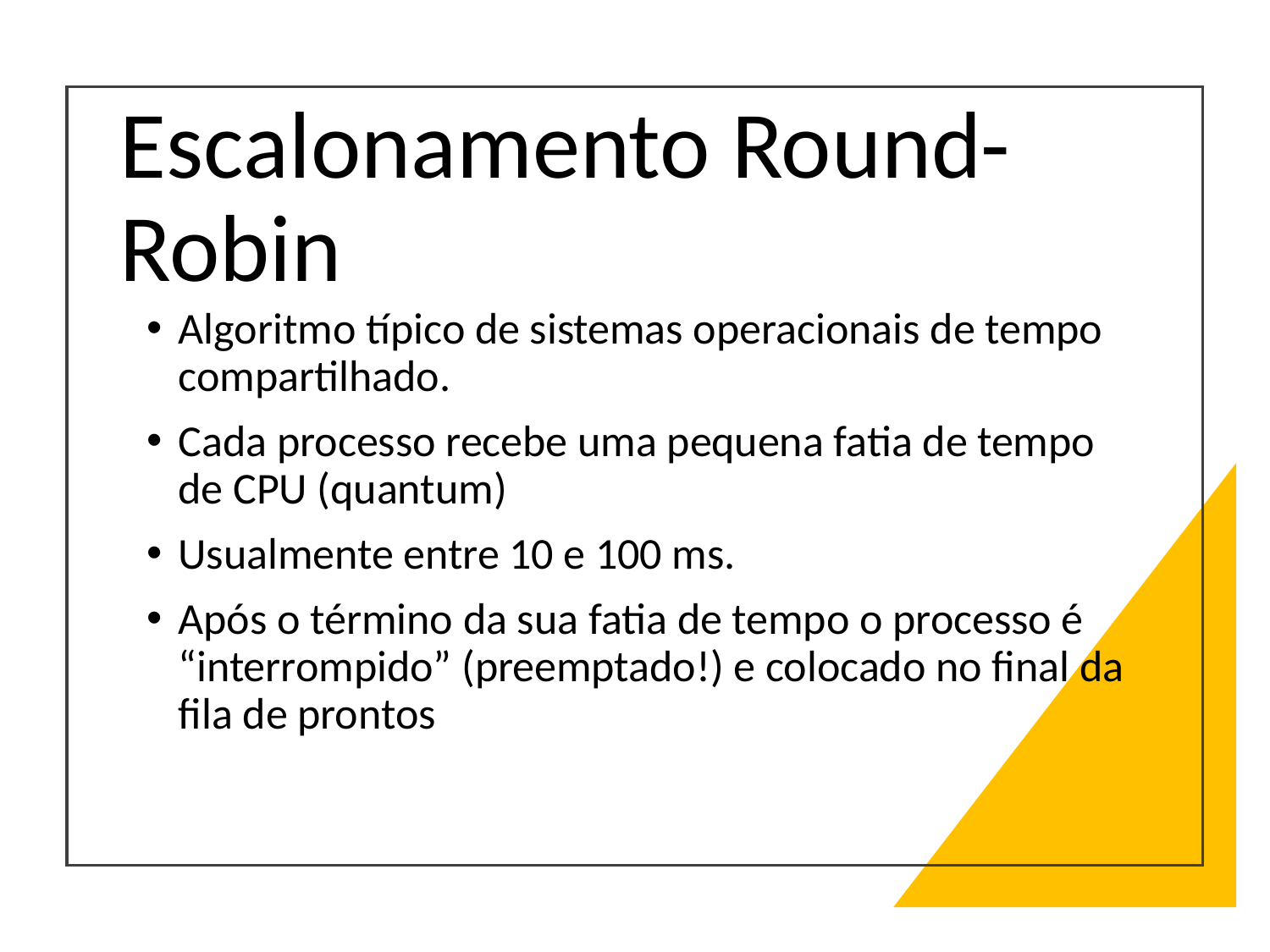

# Escalonamento Round-Robin
Algoritmo típico de sistemas operacionais de tempo compartilhado.
Cada processo recebe uma pequena fatia de tempo de CPU (quantum)
Usualmente entre 10 e 100 ms.
Após o término da sua fatia de tempo o processo é “interrompido” (preemptado!) e colocado no final da fila de prontos